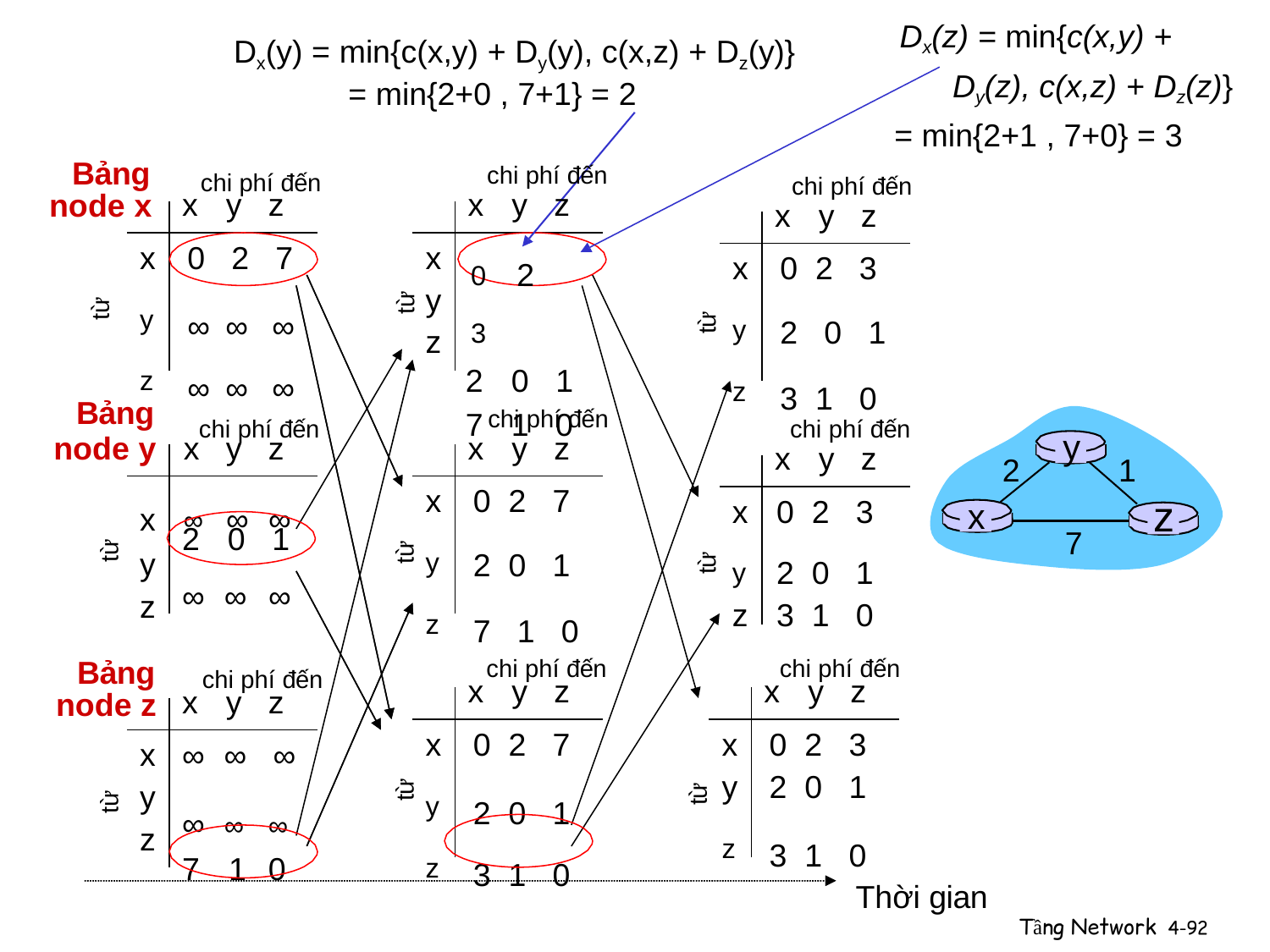

Dx(z) = min{c(x,y) + Dy(z), c(x,z) + Dz(z)}
= min{2+1 , 7+0} = 3
Dx(y) = min{c(x,y) + Dy(y), c(x,z) + Dz(y)}
= min{2+0 , 7+1} = 2

Bảng node x
chi phí đến
x	y	z
chi phí đến
chi phí đến
x	y	z
x	y	z

x	0	2	7
y	∞ ∞	∞
z	∞ ∞	∞
0	2	3
2	0	1
7	1	0
x y z

x	0	2	3
y	2	0	1
z	3	1	0

từ
từ
từ
Bảng
node y	x	y	z

chi phí đến
x	y	z
chi phí đến
chi phí đến
x	y	z
y

2
1

x	0	2	7
y	2	0	1
z	7	1	0
x	∞	∞	∞ y
z
x	0	2	3
y	2	0	1
z	3	1	0
z
x
2	0	1
∞	∞	∞

7
từ
từ
từ
Bảng node z
chi phí đến
chi phí đến
chi phí đến
x	y	z
x	y	z
x	y	z

x	0	2	7
y	2	0	1
z	3	1	0
x	0	2	3
y	2	0	1
z	3	1	0
Thời gian
∞	∞	∞
∞	∞	∞
7	1	0
x y z
từ
từ
từ
Tầng Network 4-92